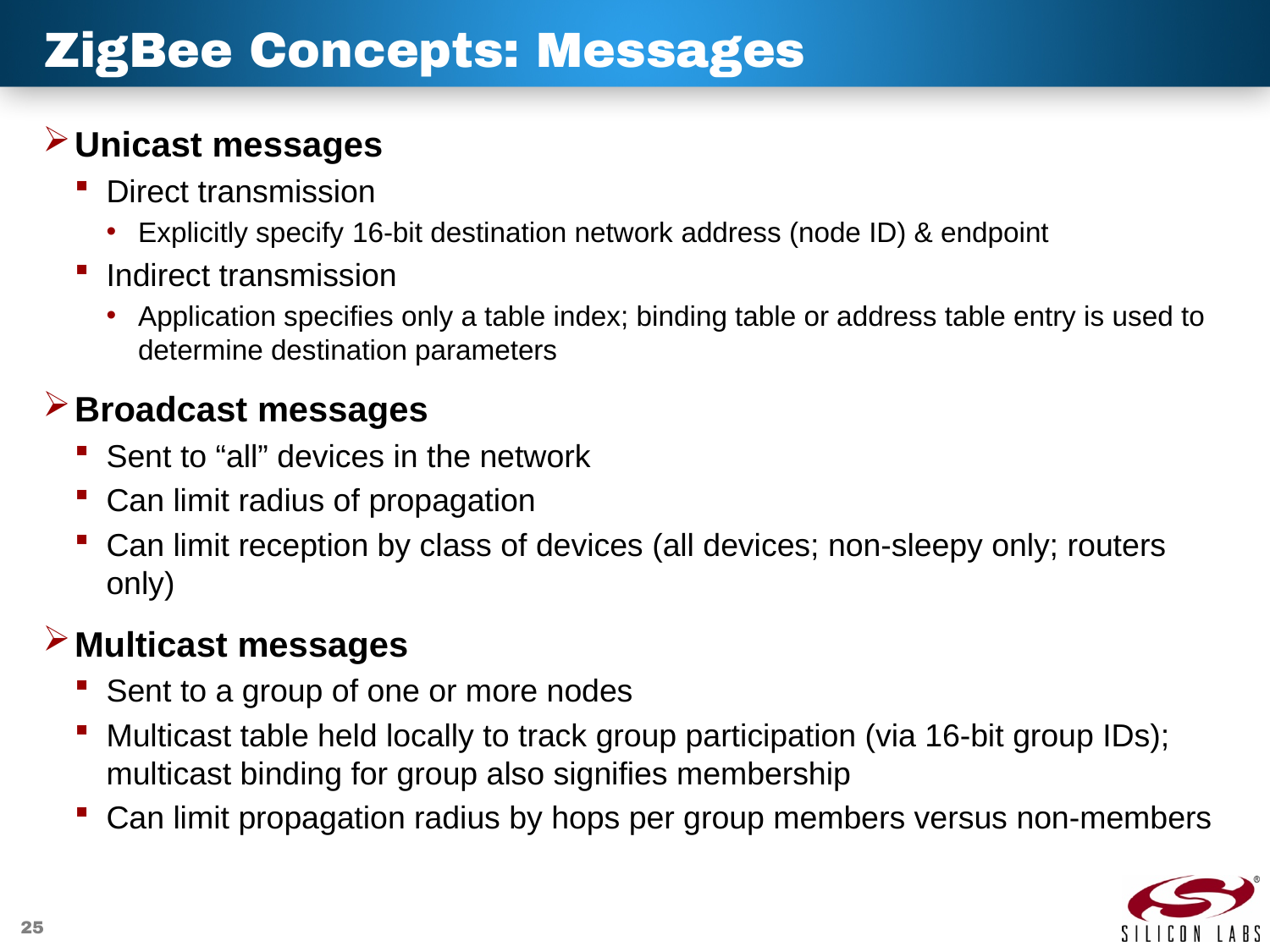

# ZigBee Concepts: Messages
Unicast messages
Direct transmission
Explicitly specify 16-bit destination network address (node ID) & endpoint
Indirect transmission
Application specifies only a table index; binding table or address table entry is used to determine destination parameters
Broadcast messages
Sent to “all” devices in the network
Can limit radius of propagation
Can limit reception by class of devices (all devices; non-sleepy only; routers only)
Multicast messages
Sent to a group of one or more nodes
Multicast table held locally to track group participation (via 16-bit group IDs); multicast binding for group also signifies membership
Can limit propagation radius by hops per group members versus non-members